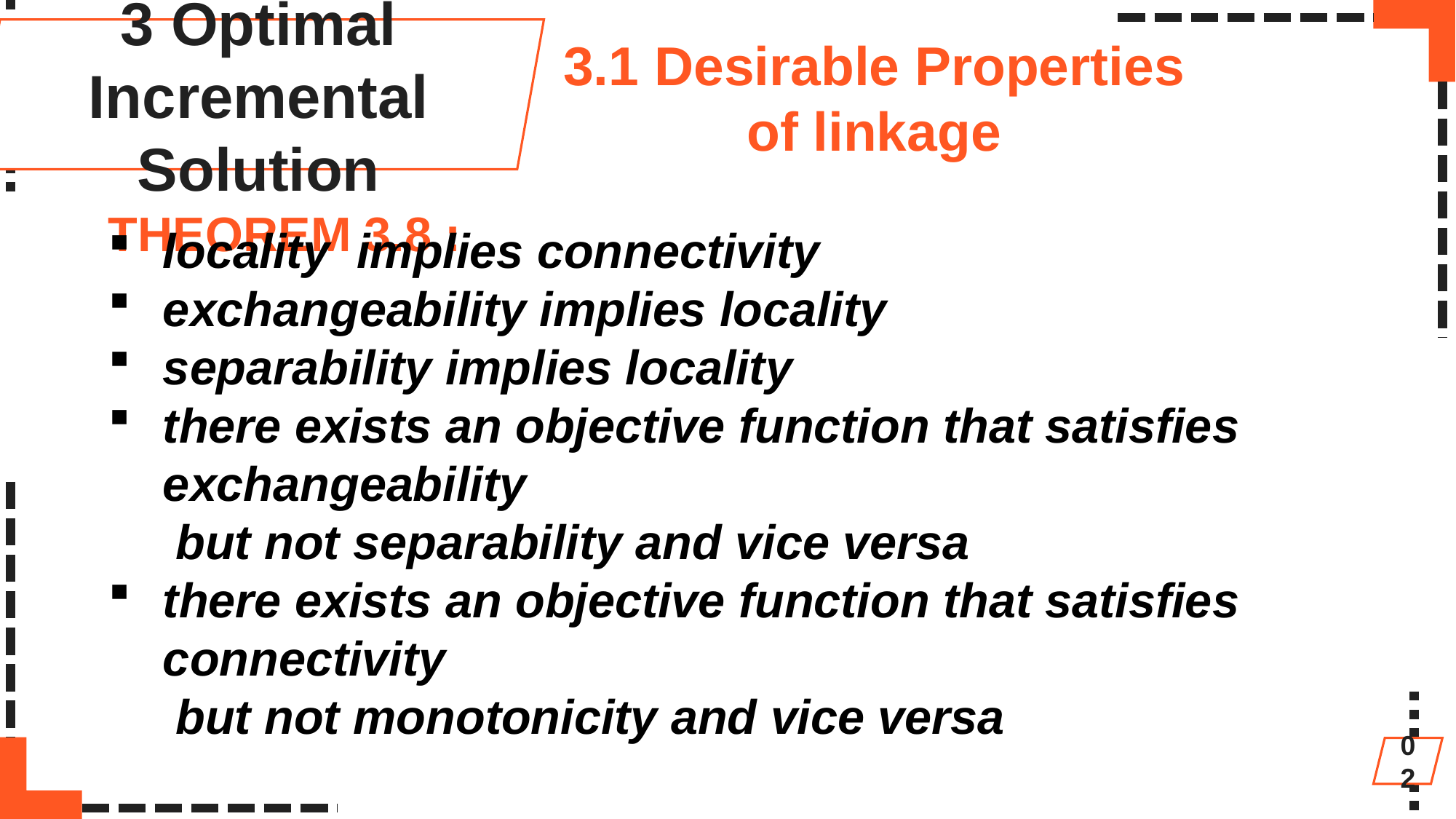

3 Optimal Incremental Solution
3.1 Desirable Properties of linkage
THEOREM 3.8 :
locality  implies connectivity
exchangeability implies locality
separability implies locality
there exists an objective function that satisfies exchangeability
     but not separability and vice versa
there exists an objective function that satisfies connectivity
     but not monotonicity and vice versa

02